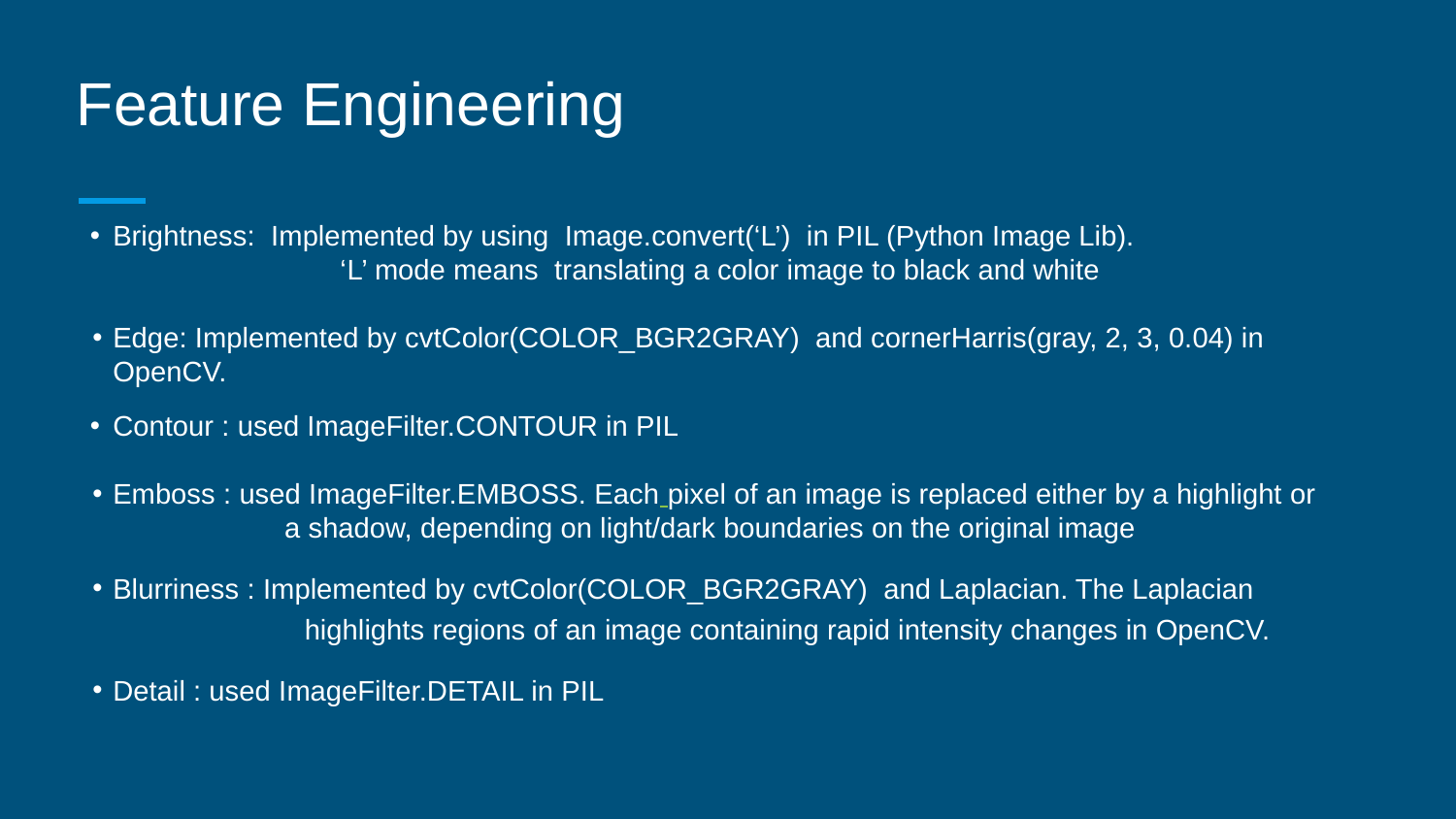

# Feature Engineering
Brightness:  Implemented by using  Image.convert(‘L’)  in PIL (Python Image Lib).
                                 ‘L’ mode means  translating a color image to black and white

Edge: Implemented by cvtColor(COLOR_BGR2GRAY)  and cornerHarris(gray, 2, 3, 0.04) in OpenCV.
Contour : used ImageFilter.CONTOUR in PIL
Emboss : used ImageFilter.EMBOSS. Each pixel of an image is replaced either by a highlight or
                          a shadow, depending on light/dark boundaries on the original image
Blurriness : Implemented by cvtColor(COLOR_BGR2GRAY)  and Laplacian. The Laplacian
                        highlights regions of an image containing rapid intensity changes in OpenCV.
Detail : used ImageFilter.DETAIL in PIL